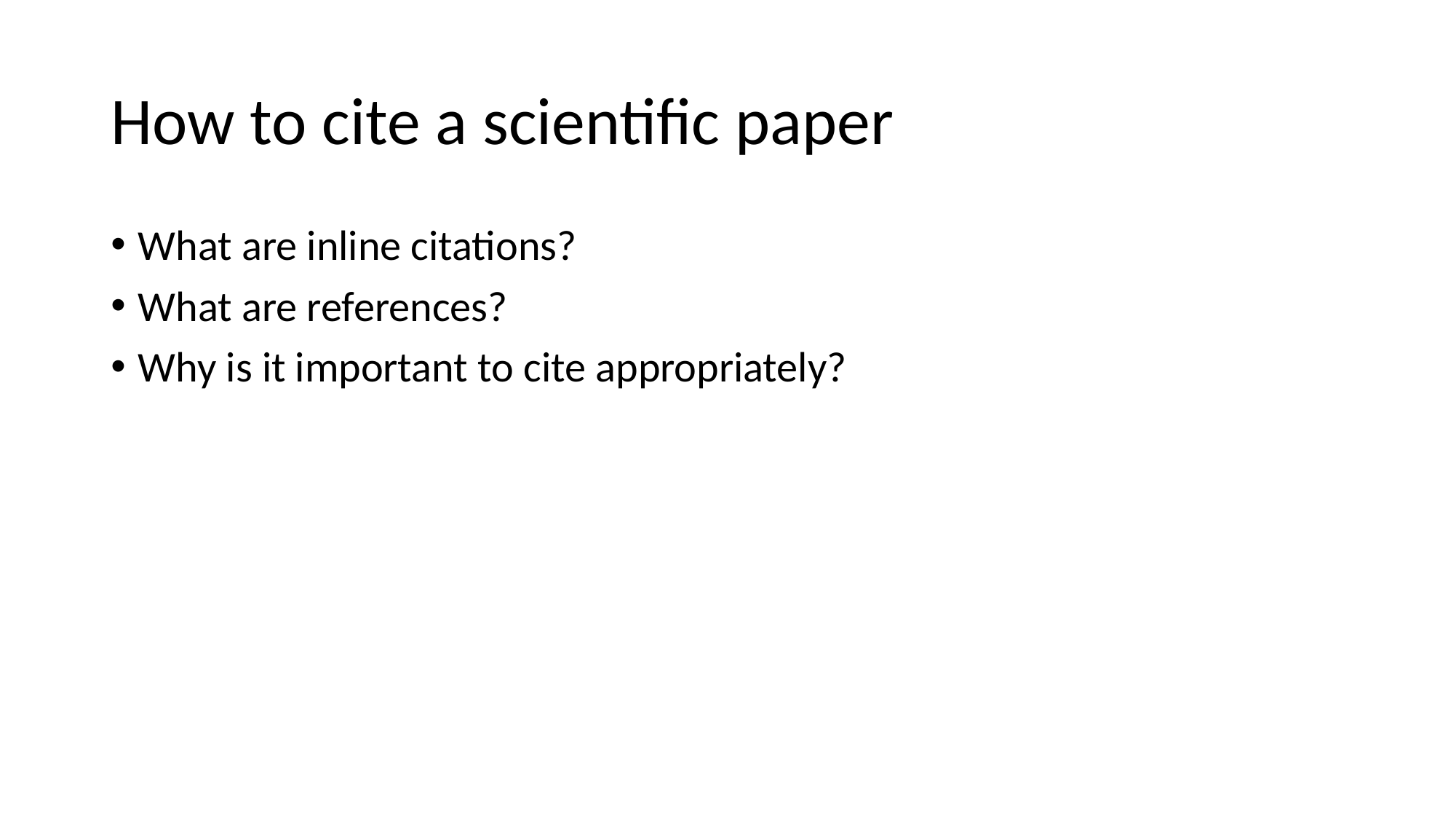

# How to cite a scientific paper
What are inline citations?
What are references?
Why is it important to cite appropriately?